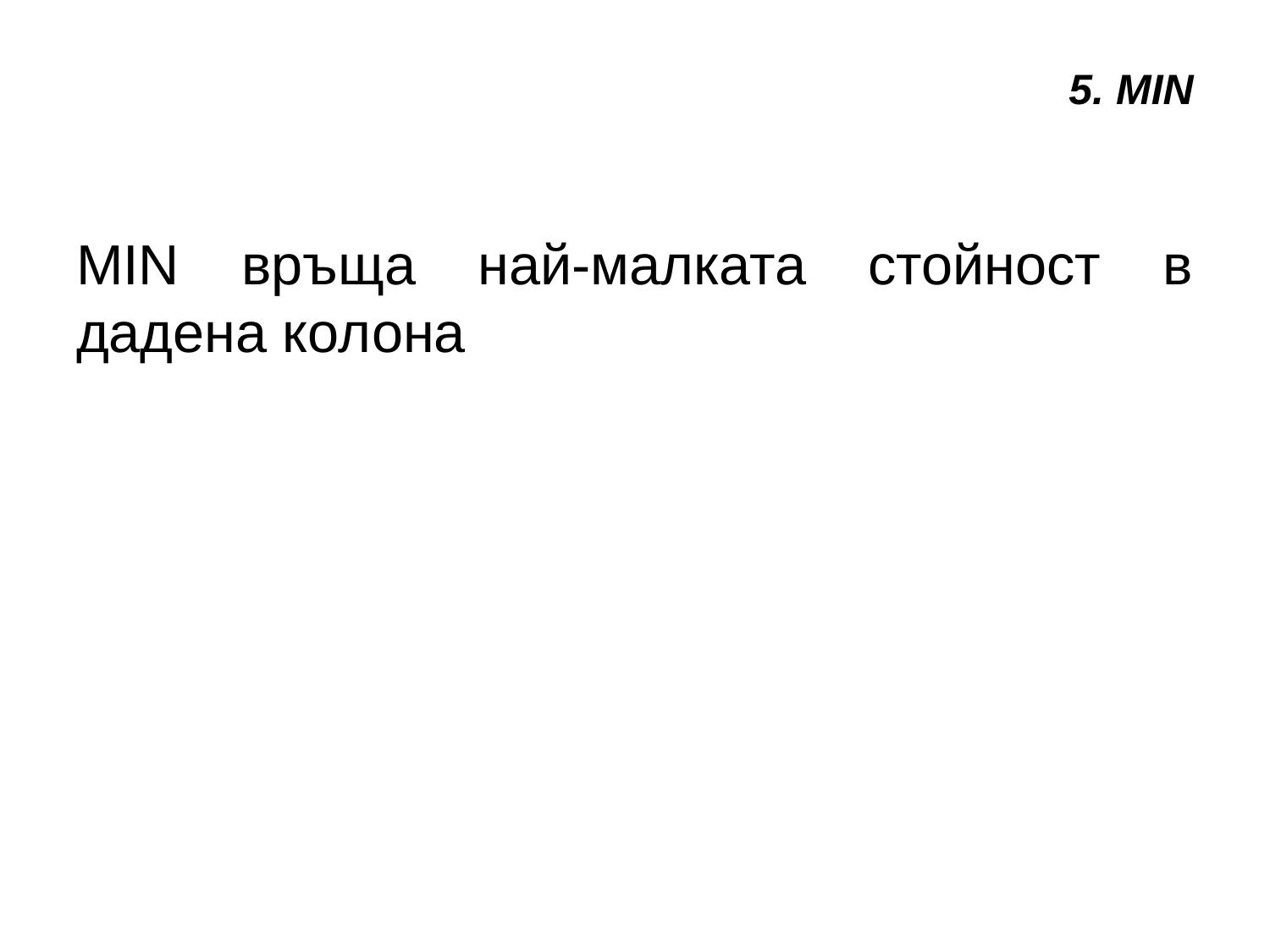

MIN връща най-малката стойност в дадена колона
5. MIN